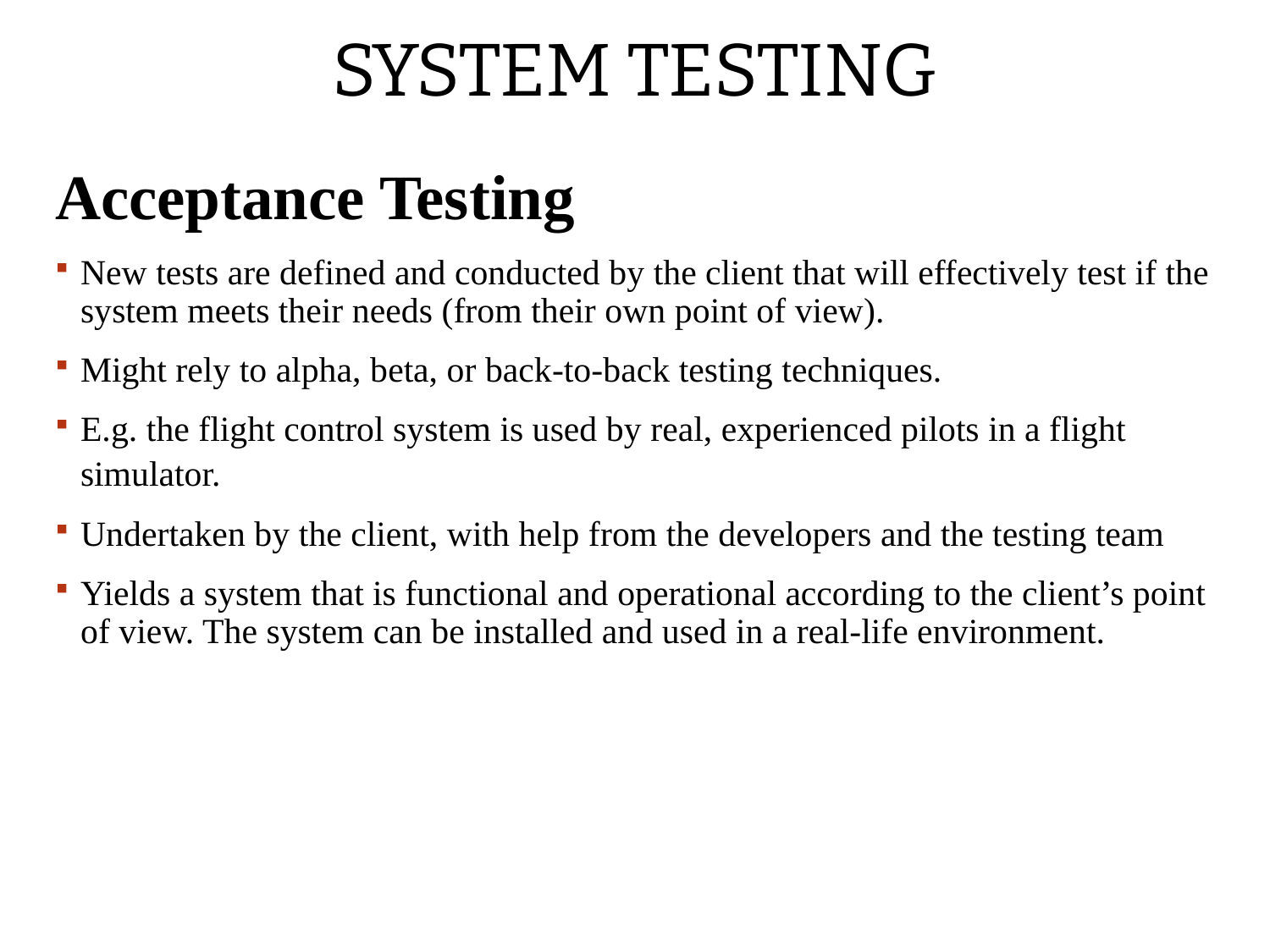

# System Testing
Acceptance Testing
New tests are defined and conducted by the client that will effectively test if the system meets their needs (from their own point of view).
Might rely to alpha, beta, or back-to-back testing techniques.
E.g. the flight control system is used by real, experienced pilots in a flight simulator.
Undertaken by the client, with help from the developers and the testing team
Yields a system that is functional and operational according to the client’s point of view. The system can be installed and used in a real-life environment.